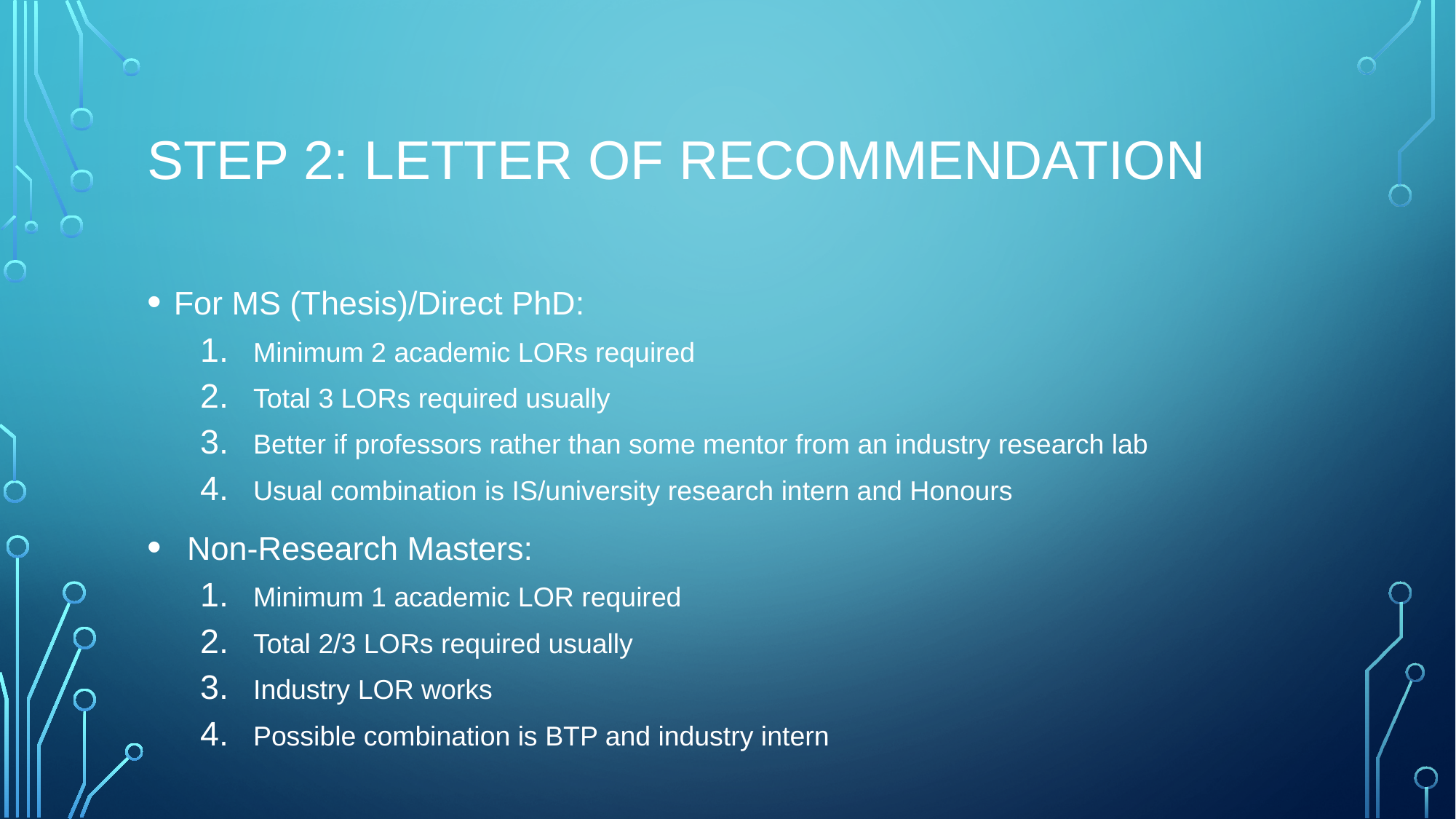

# Step 2: Letter of recommendation
For MS (Thesis)/Direct PhD:
Minimum 2 academic LORs required
Total 3 LORs required usually
Better if professors rather than some mentor from an industry research lab
Usual combination is IS/university research intern and Honours
Non-Research Masters:
Minimum 1 academic LOR required
Total 2/3 LORs required usually
Industry LOR works
Possible combination is BTP and industry intern